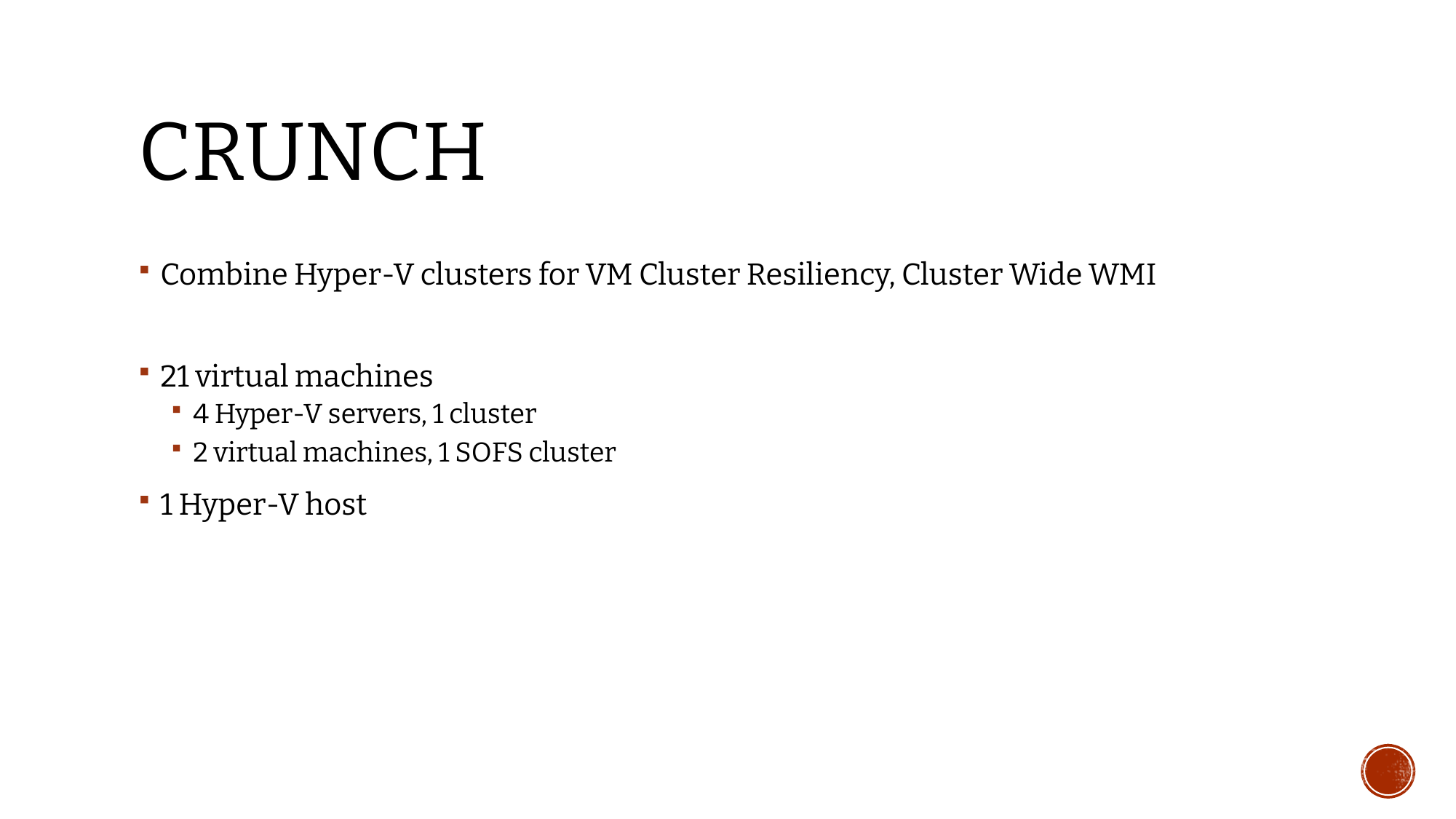

# Crunch
Combine Hyper-V clusters for VM Cluster Resiliency, Cluster Wide WMI

21 virtual machines
4 Hyper-V servers, 1 cluster
2 virtual machines, 1 SOFS cluster
1 Hyper-V host